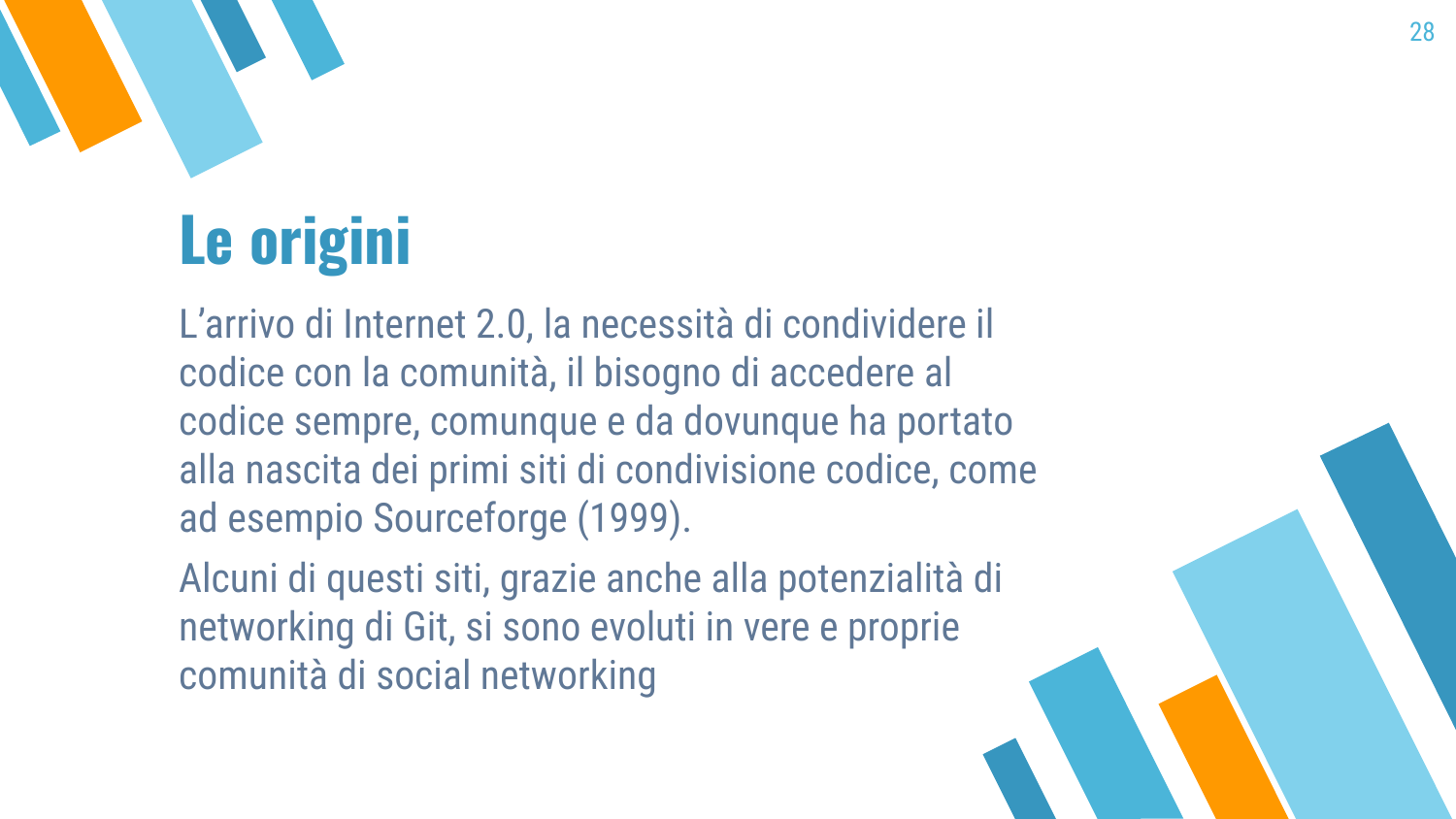

28
# Le origini
L’arrivo di Internet 2.0, la necessità di condividere il codice con la comunità, il bisogno di accedere al codice sempre, comunque e da dovunque ha portato alla nascita dei primi siti di condivisione codice, come ad esempio Sourceforge (1999).
Alcuni di questi siti, grazie anche alla potenzialità di networking di Git, si sono evoluti in vere e proprie comunità di social networking